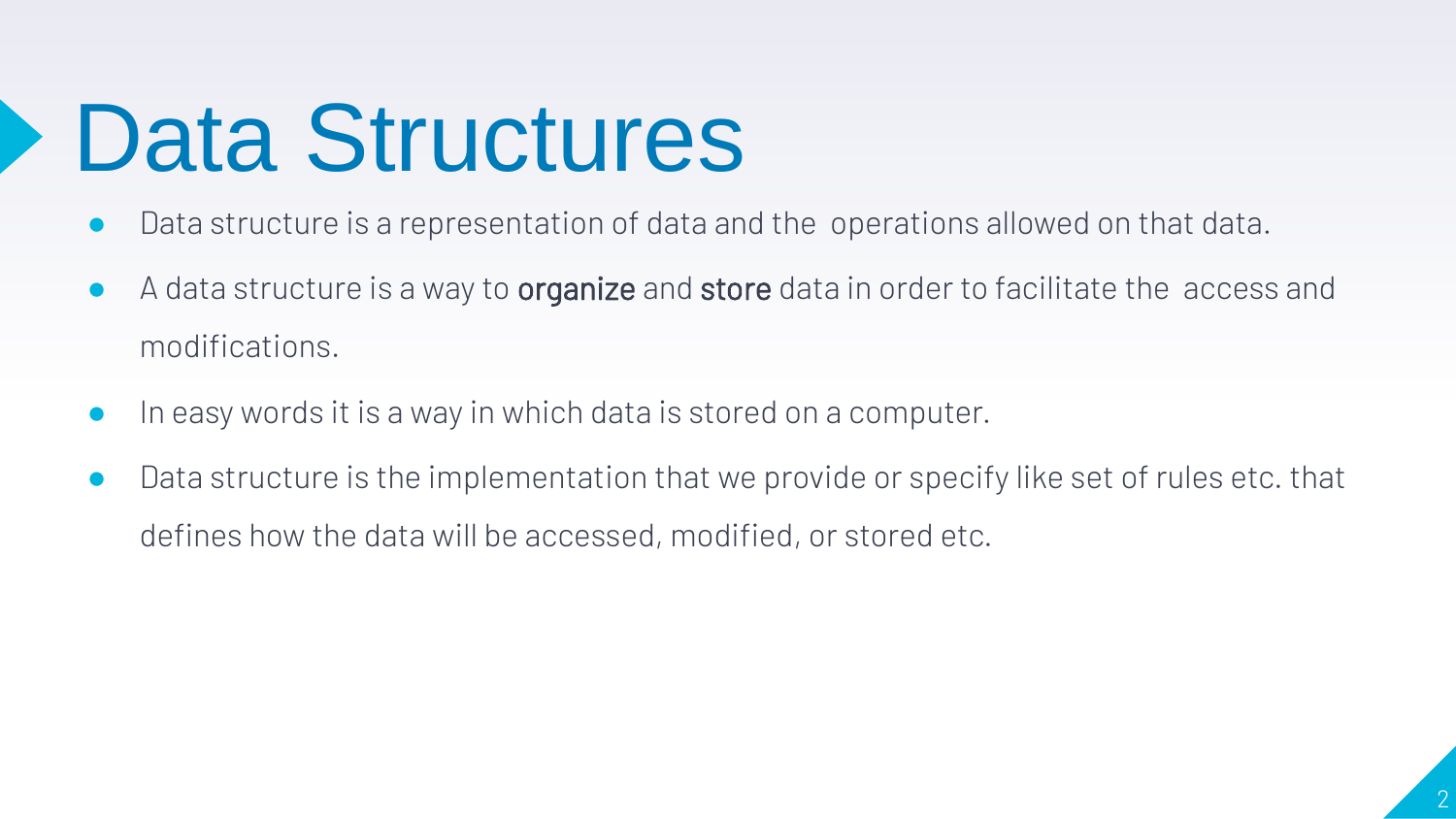

# Data Structures
Data structure is a representation of data and the  operations allowed on that data.
A data structure is a way to organize and store data in order to facilitate the  access and modifications.
In easy words it is a way in which data is stored on a computer.
Data structure is the implementation that we provide or specify like set of rules etc. that defines how the data will be accessed, modified, or stored etc.

2